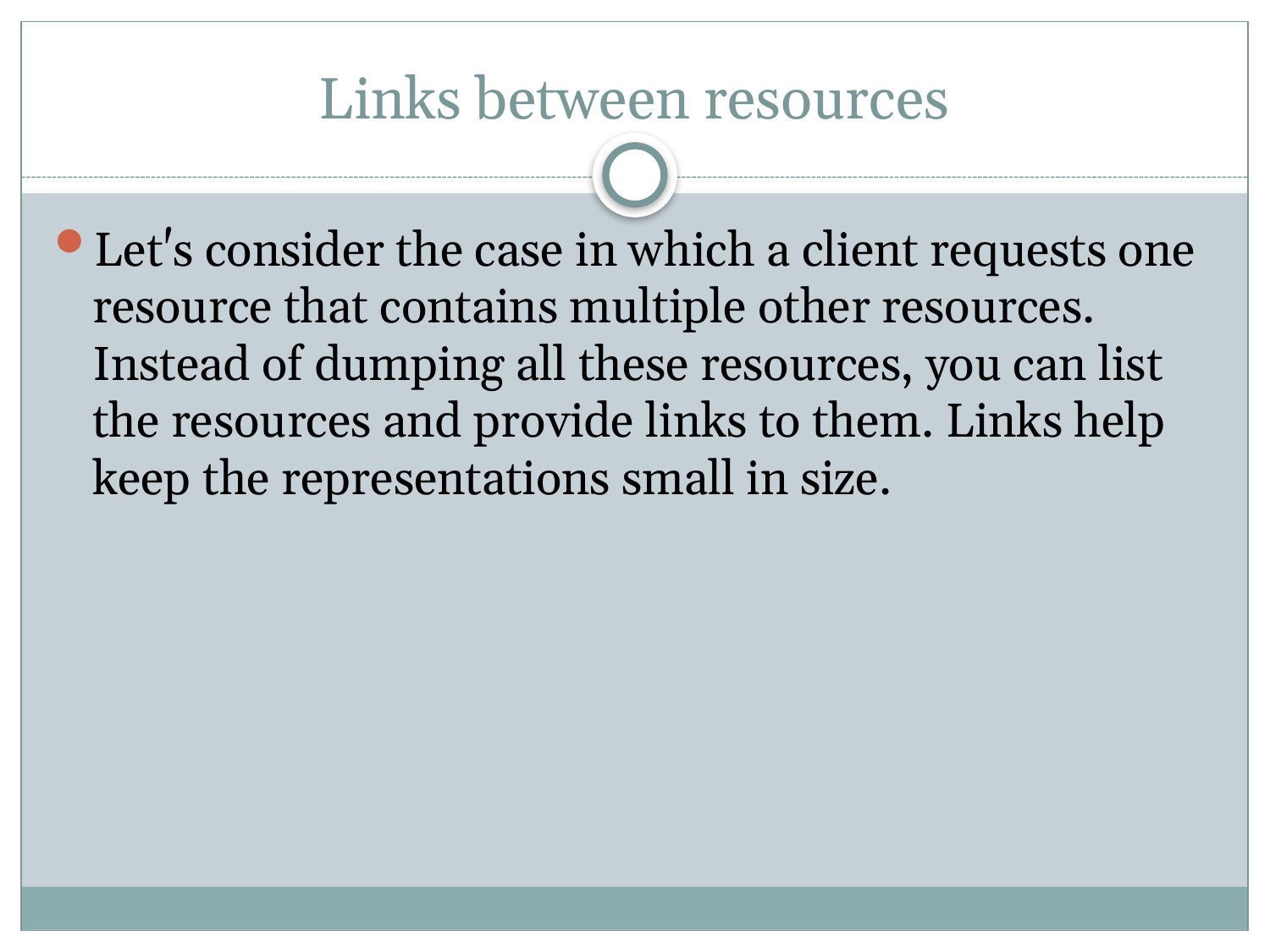

# Links between resources
Let's consider the case in which a client requests one resource that contains multiple other resources. Instead of dumping all these resources, you can list the resources and provide links to them. Links help keep the representations small in size.